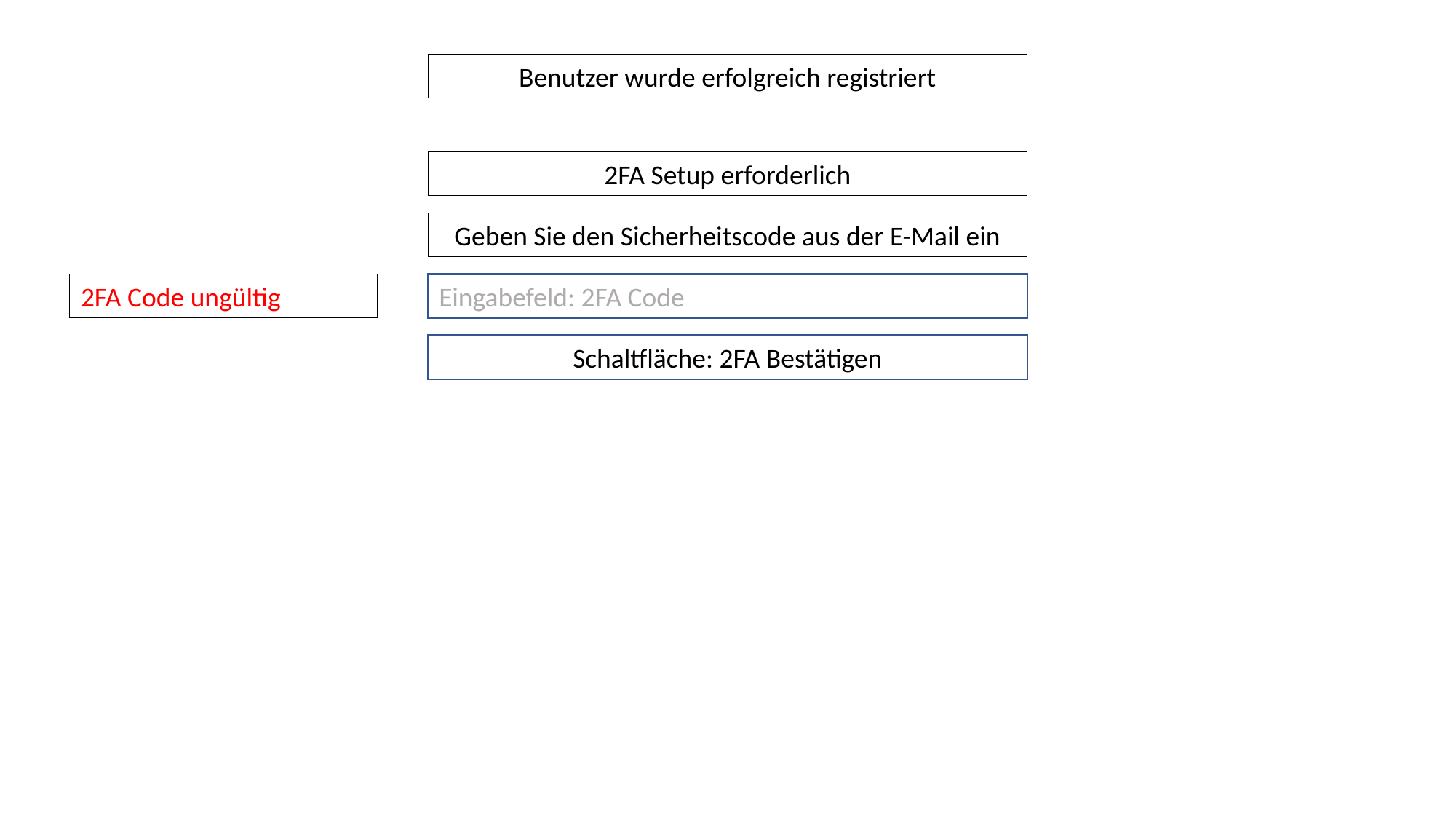

Benutzer wurde erfolgreich registriert
2FA Setup erforderlich
Geben Sie den Sicherheitscode aus der E-Mail ein
2FA Code ungültig
Eingabefeld: 2FA Code

Schaltfläche: 2FA Bestätigen